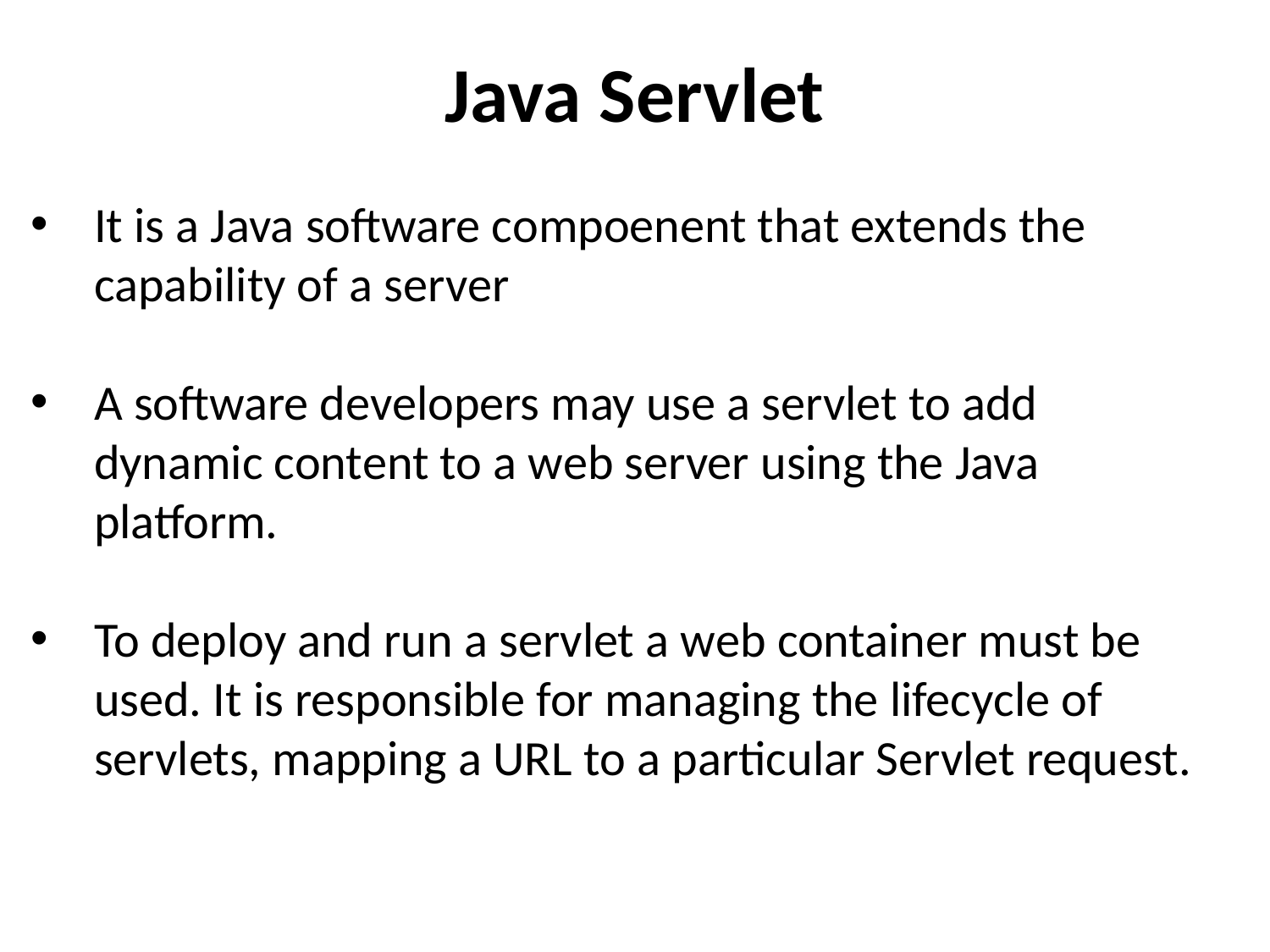

Java Servlet
It is a Java software compoenent that extends the capability of a server

A software developers may use a servlet to add dynamic content to a web server using the Java platform.

To deploy and run a servlet a web container must be used. It is responsible for managing the lifecycle of servlets, mapping a URL to a particular Servlet request.